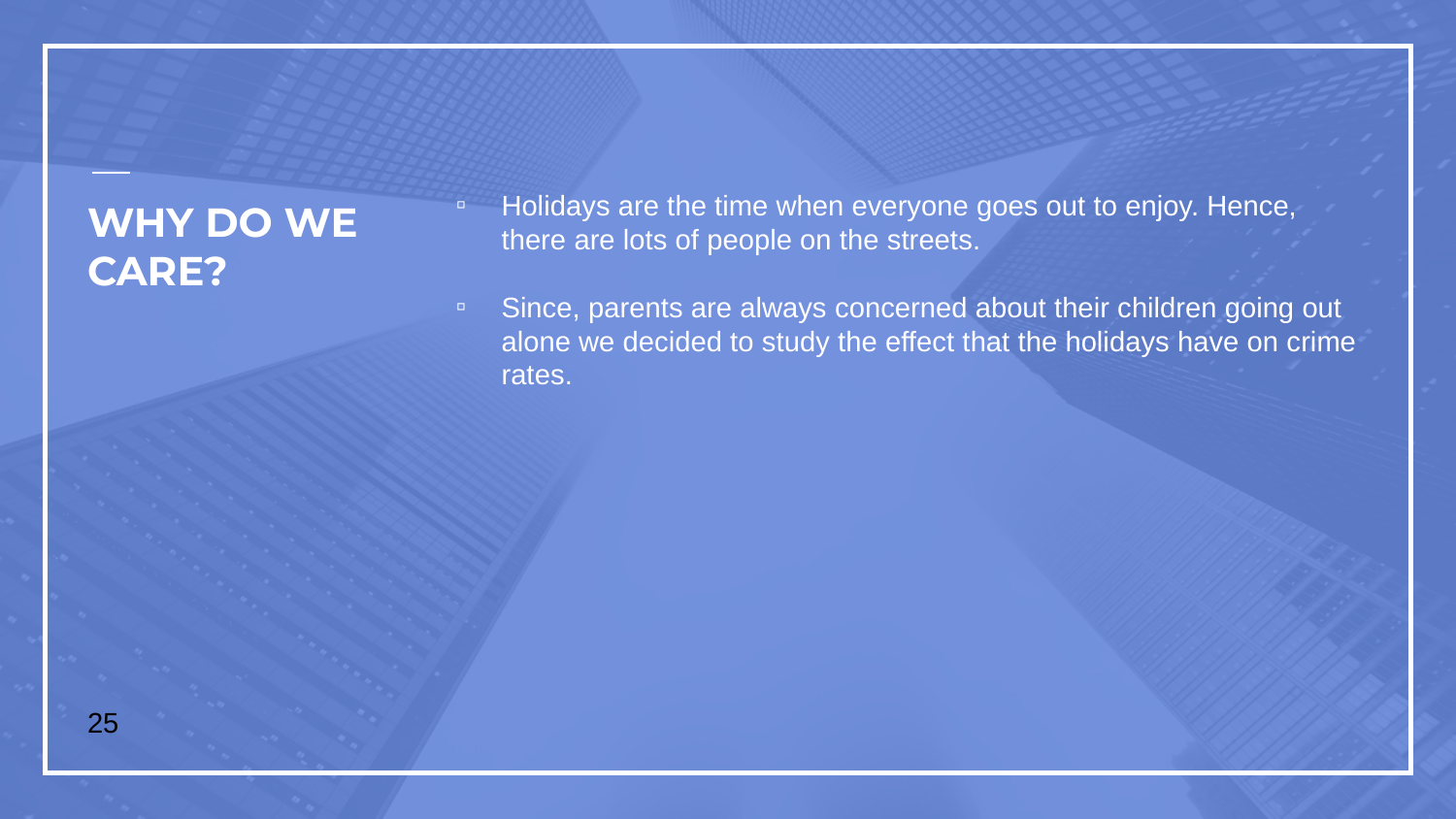

Holidays are the time when everyone goes out to enjoy. Hence, there are lots of people on the streets.

Since, parents are always concerned about their children going out alone we decided to study the effect that the holidays have on crime rates.
# WHY DO WE CARE?
25